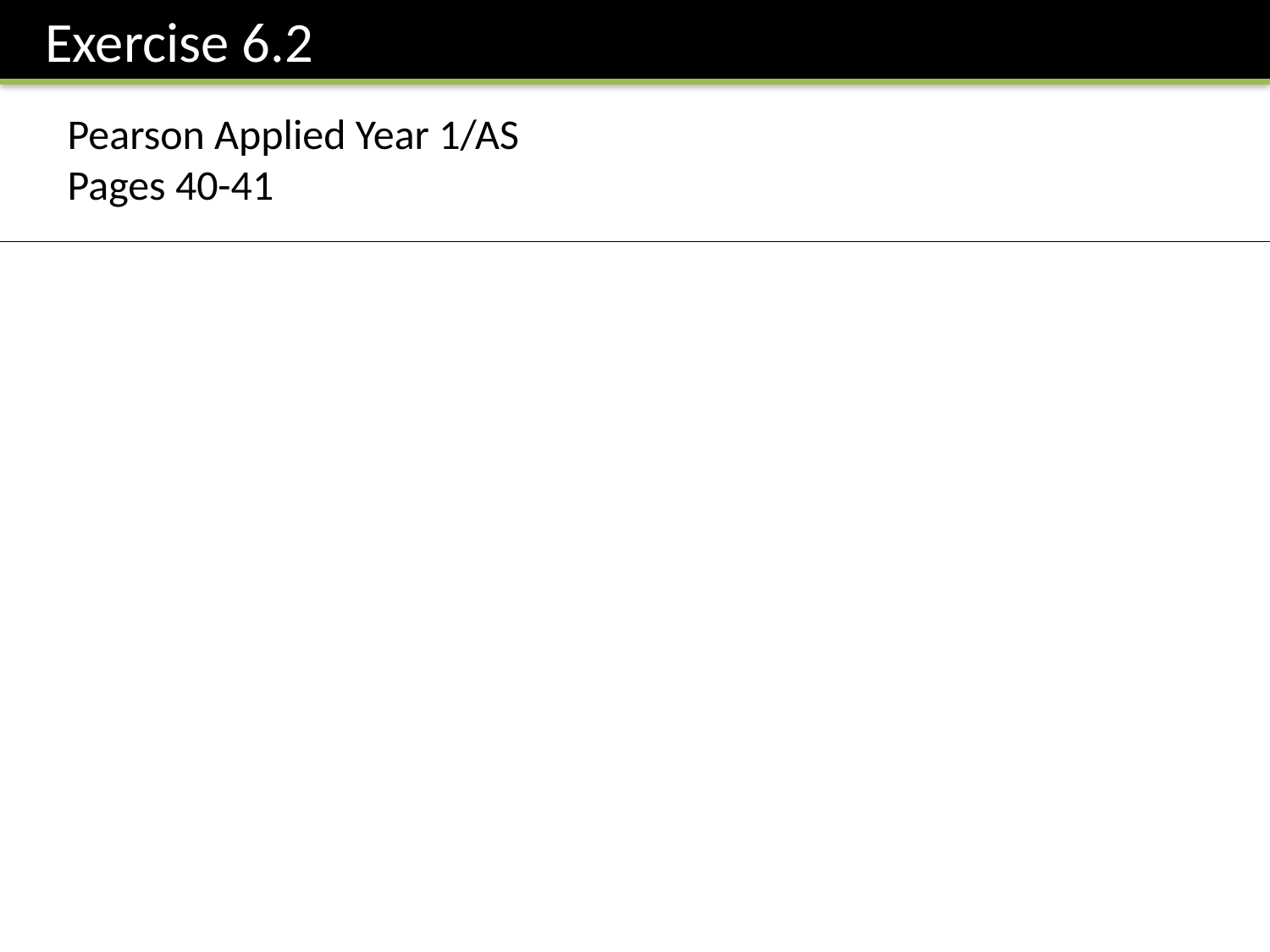

Exercise 6.2
Pearson Applied Year 1/AS
Pages 40-41